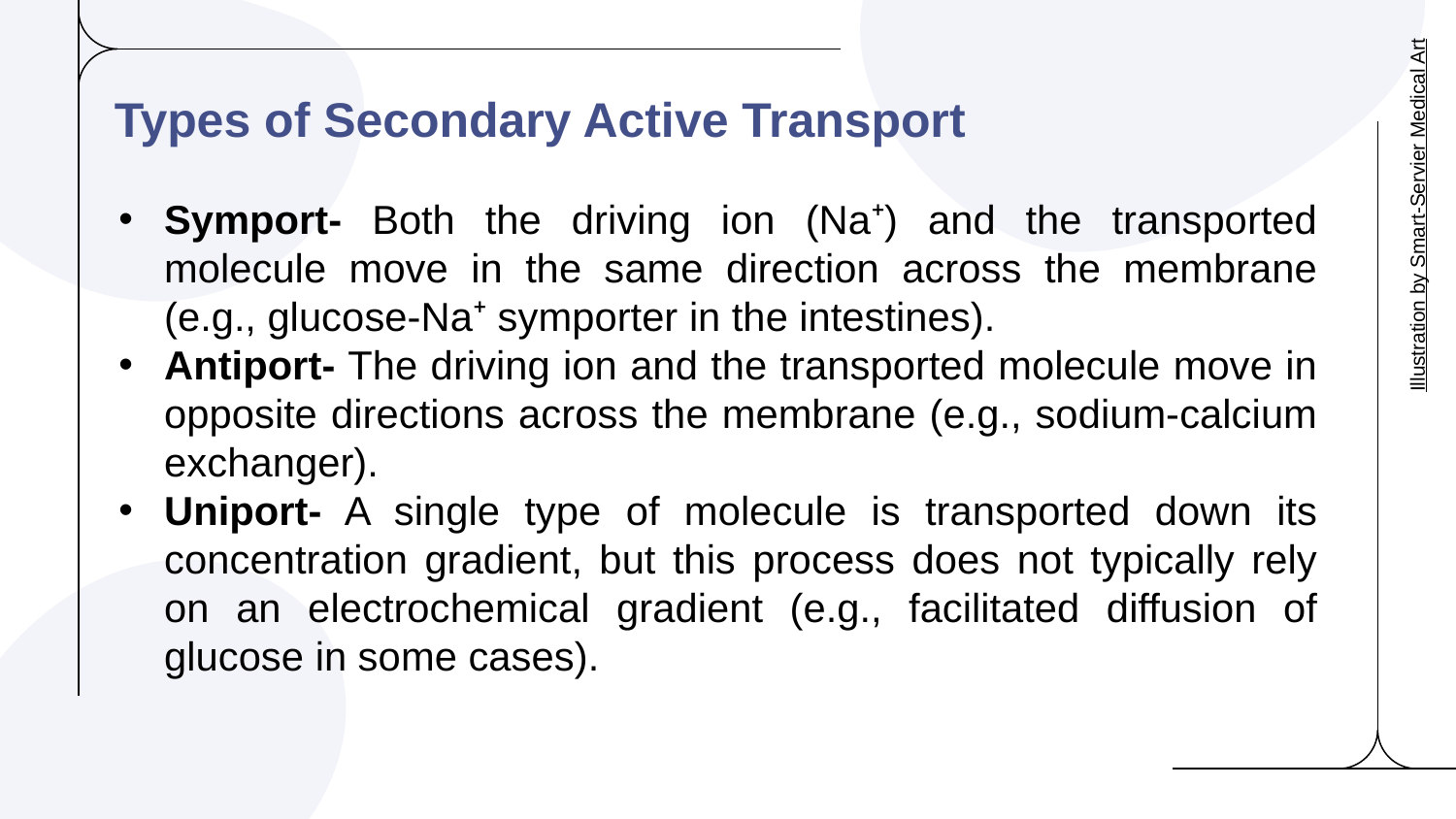

# Types of Secondary Active Transport
Symport- Both the driving ion (Na⁺) and the transported molecule move in the same direction across the membrane
(e.g., glucose-Na⁺ symporter in the intestines).
Antiport- The driving ion and the transported molecule move in opposite directions across the membrane (e.g., sodium-calcium exchanger).
Uniport- A single type of molecule is transported down its concentration gradient, but this process does not typically rely on an electrochemical gradient (e.g., facilitated diffusion of glucose in some cases).